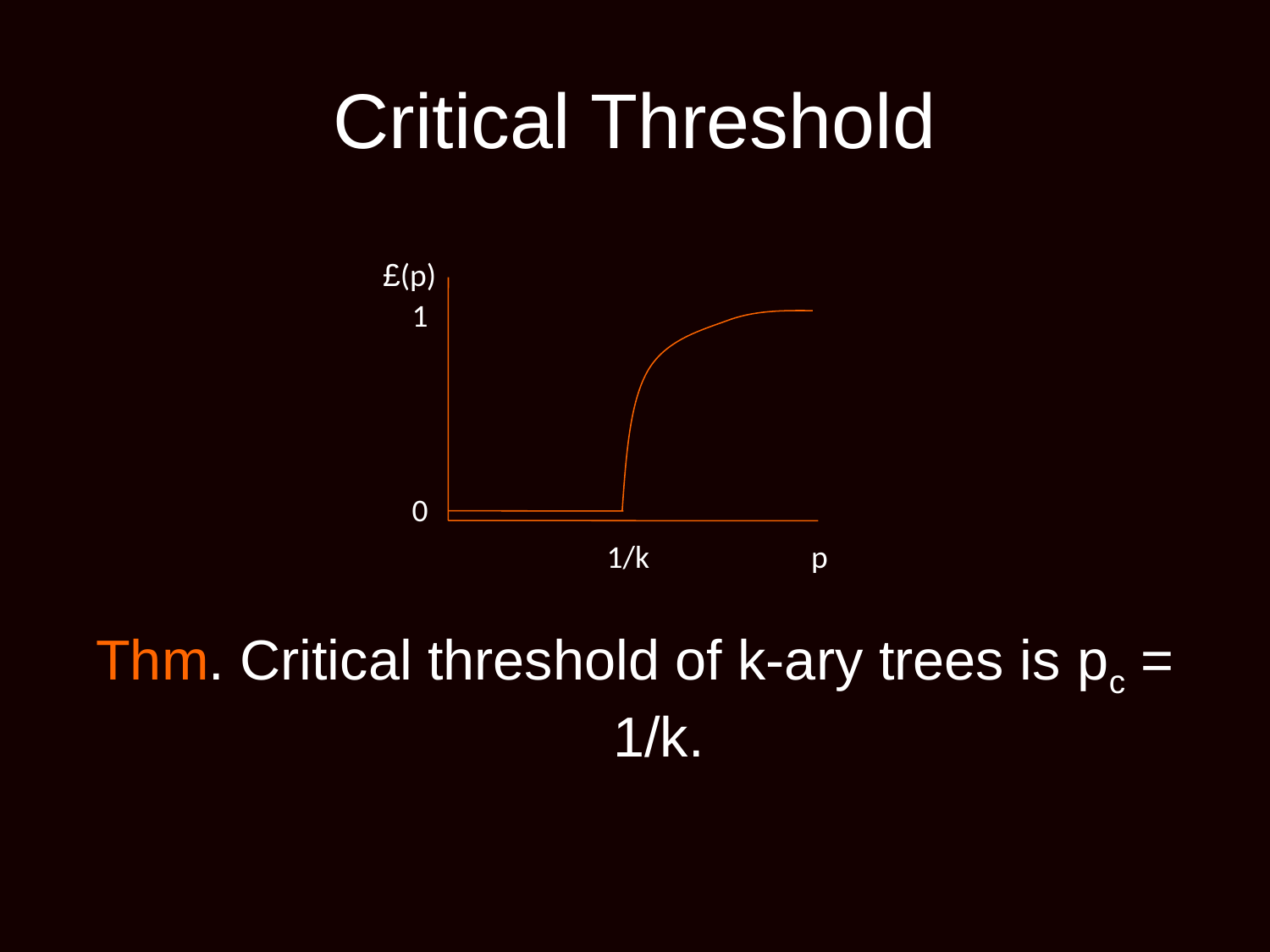

# Critical Threshold

Thm. Critical threshold of k-ary trees is pc = 1/k.

£(p)
1

0
1/k
p